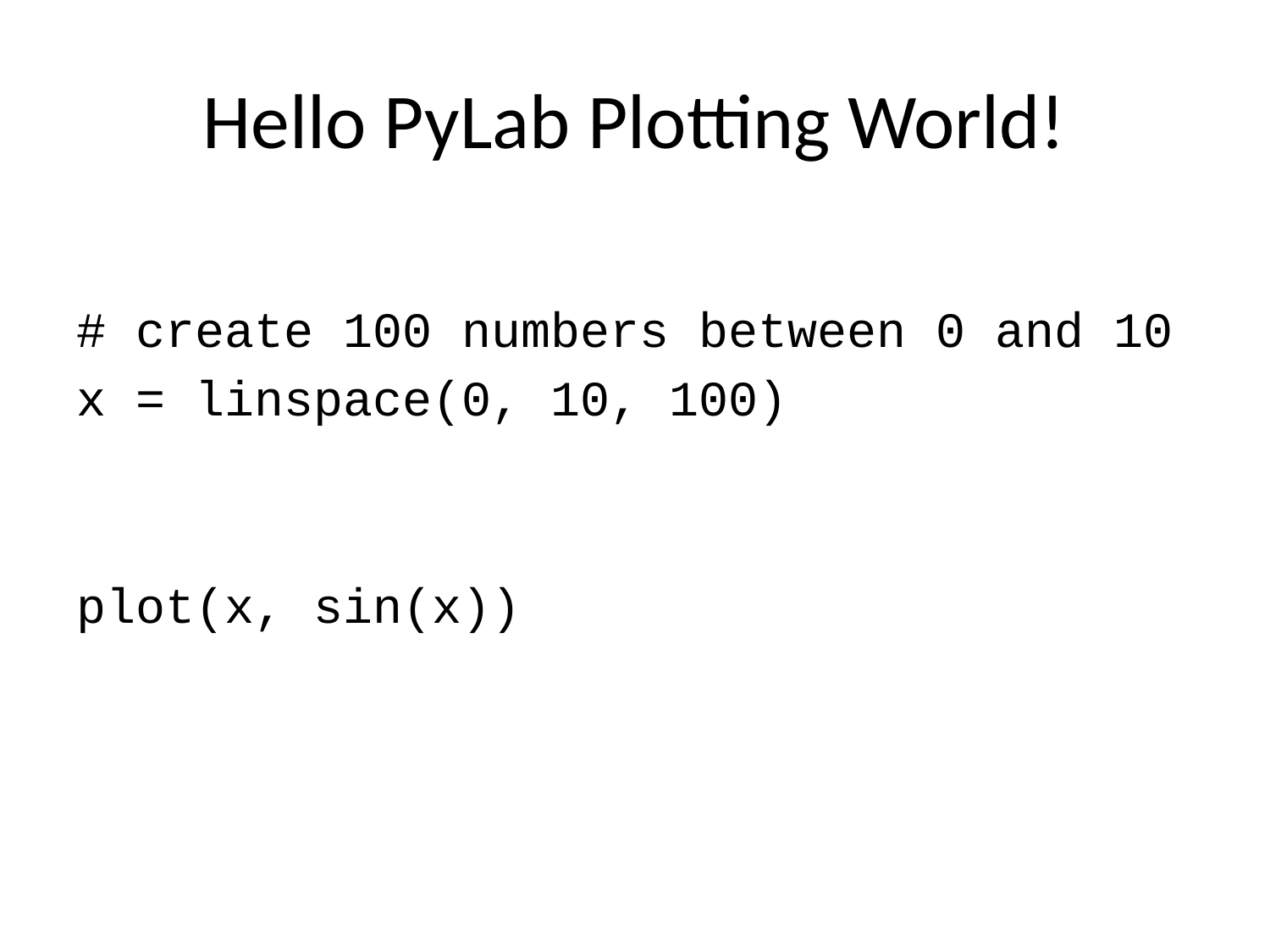

# Hello PyLab Plotting World!

# create 100 numbers between 0 and 10
x = linspace(0, 10, 100)

plot(x, sin(x))